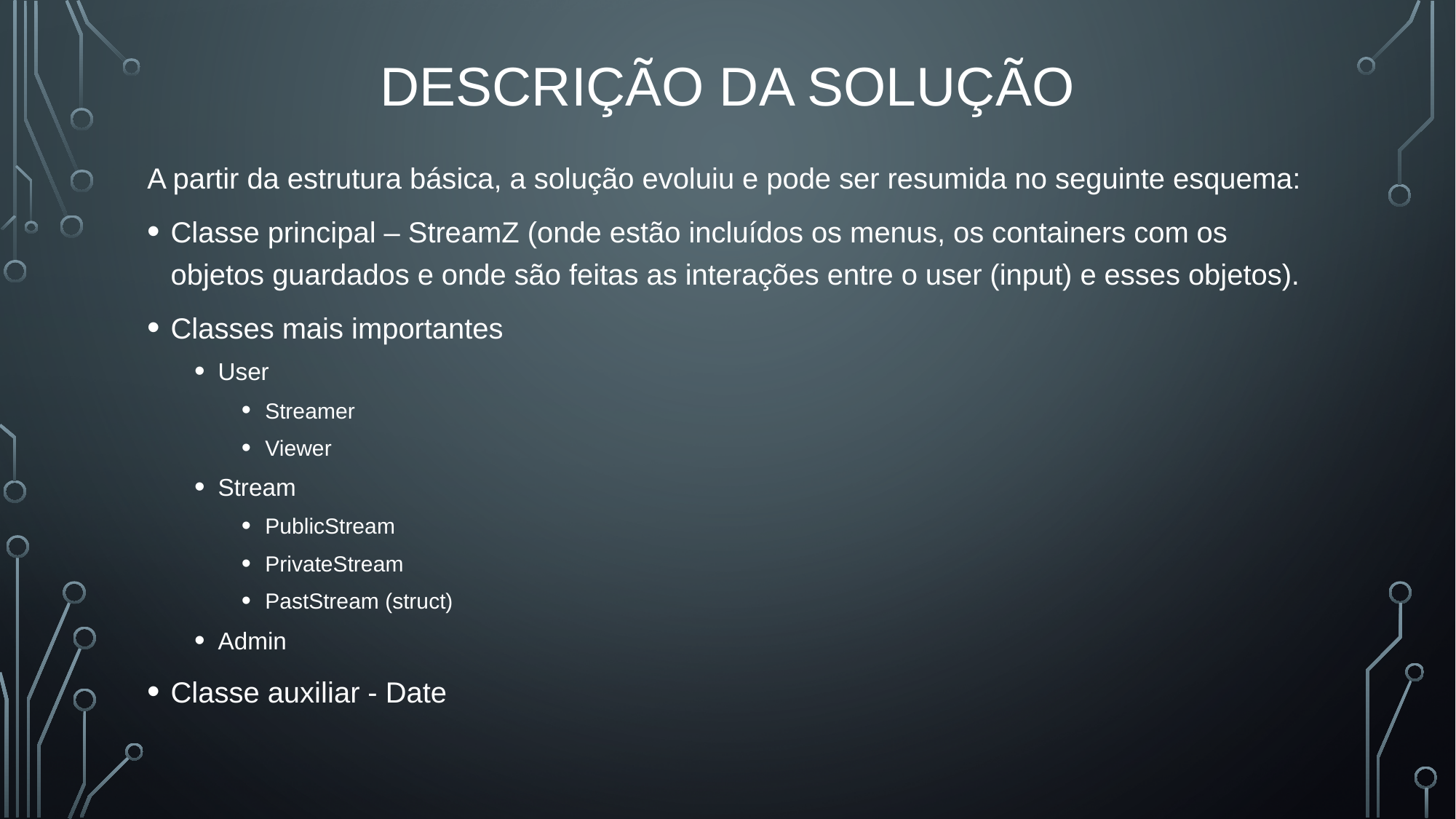

# Descrição da solução
A partir da estrutura básica, a solução evoluiu e pode ser resumida no seguinte esquema:
Classe principal – StreamZ (onde estão incluídos os menus, os containers com os objetos guardados e onde são feitas as interações entre o user (input) e esses objetos).
Classes mais importantes
User
Streamer
Viewer
Stream
PublicStream
PrivateStream
PastStream (struct)
Admin
Classe auxiliar - Date